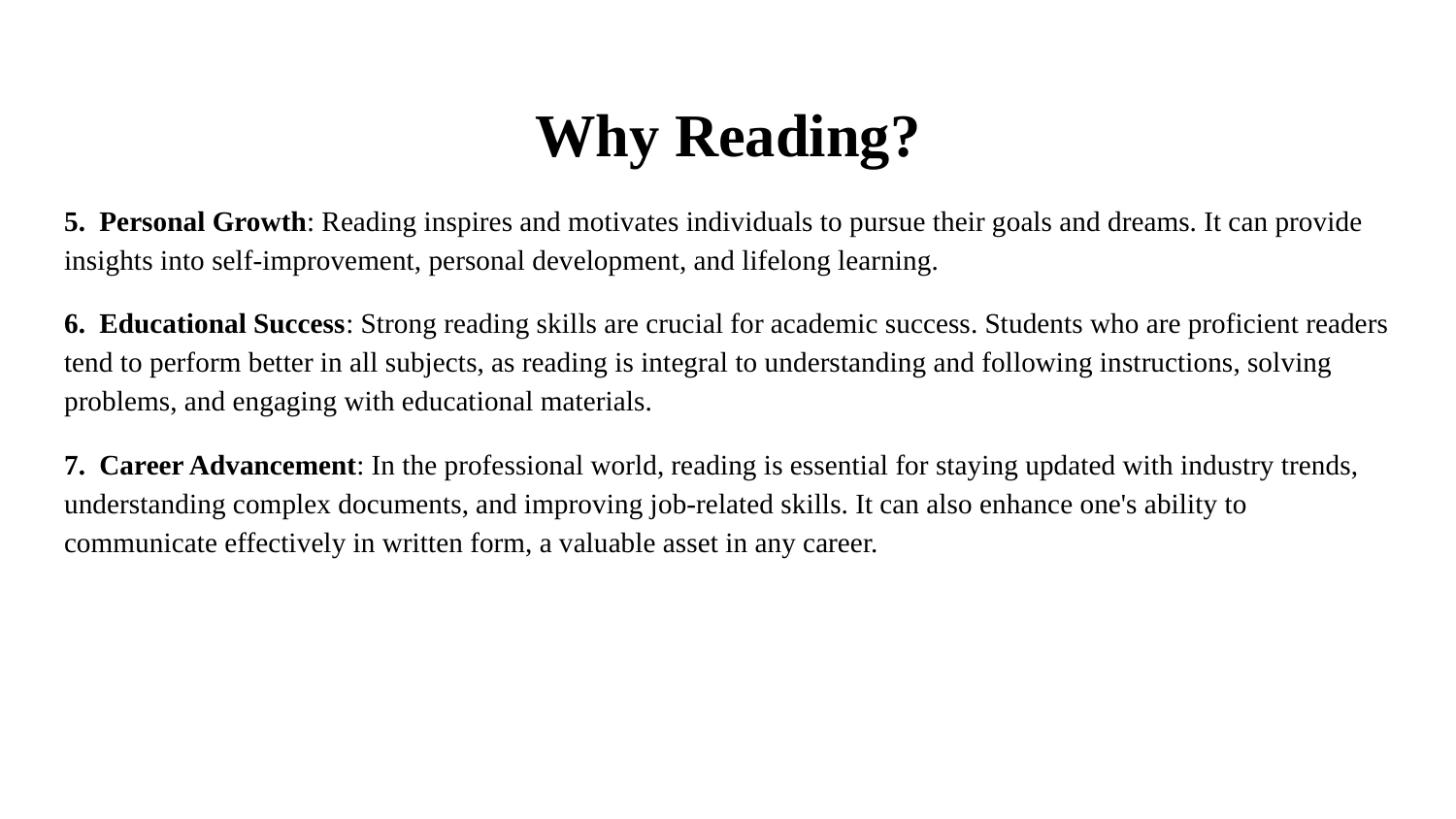

# Why Reading?
5.  Personal Growth: Reading inspires and motivates individuals to pursue their goals and dreams. It can provide insights into self-improvement, personal development, and lifelong learning.
6.  Educational Success: Strong reading skills are crucial for academic success. Students who are proficient readers tend to perform better in all subjects, as reading is integral to understanding and following instructions, solving problems, and engaging with educational materials.
7.  Career Advancement: In the professional world, reading is essential for staying updated with industry trends, understanding complex documents, and improving job-related skills. It can also enhance one's ability to communicate effectively in written form, a valuable asset in any career.